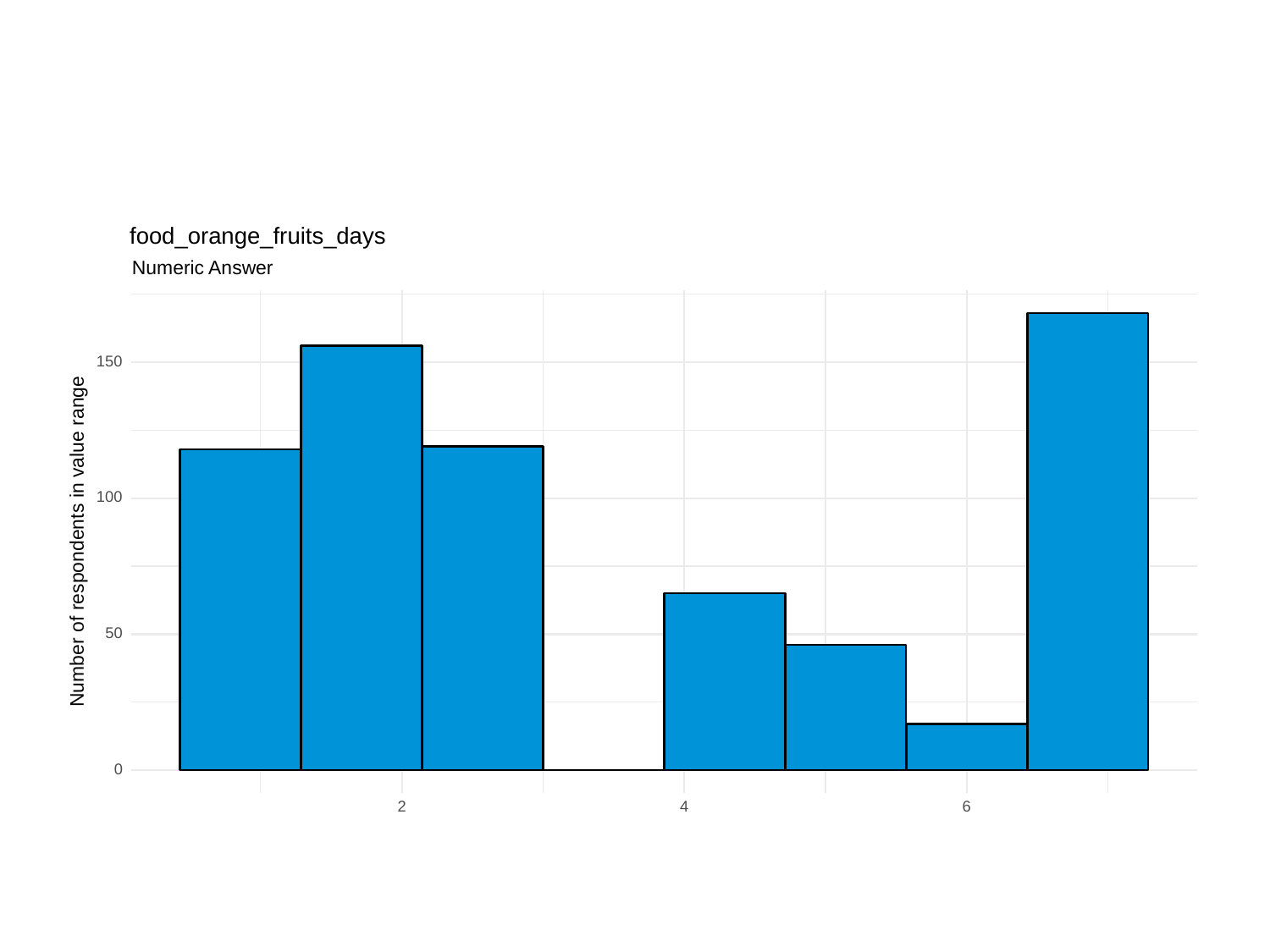

food_orange_fruits_days
Numeric Answer

150

100

Number of respondents in value range

50

0

6
2
4